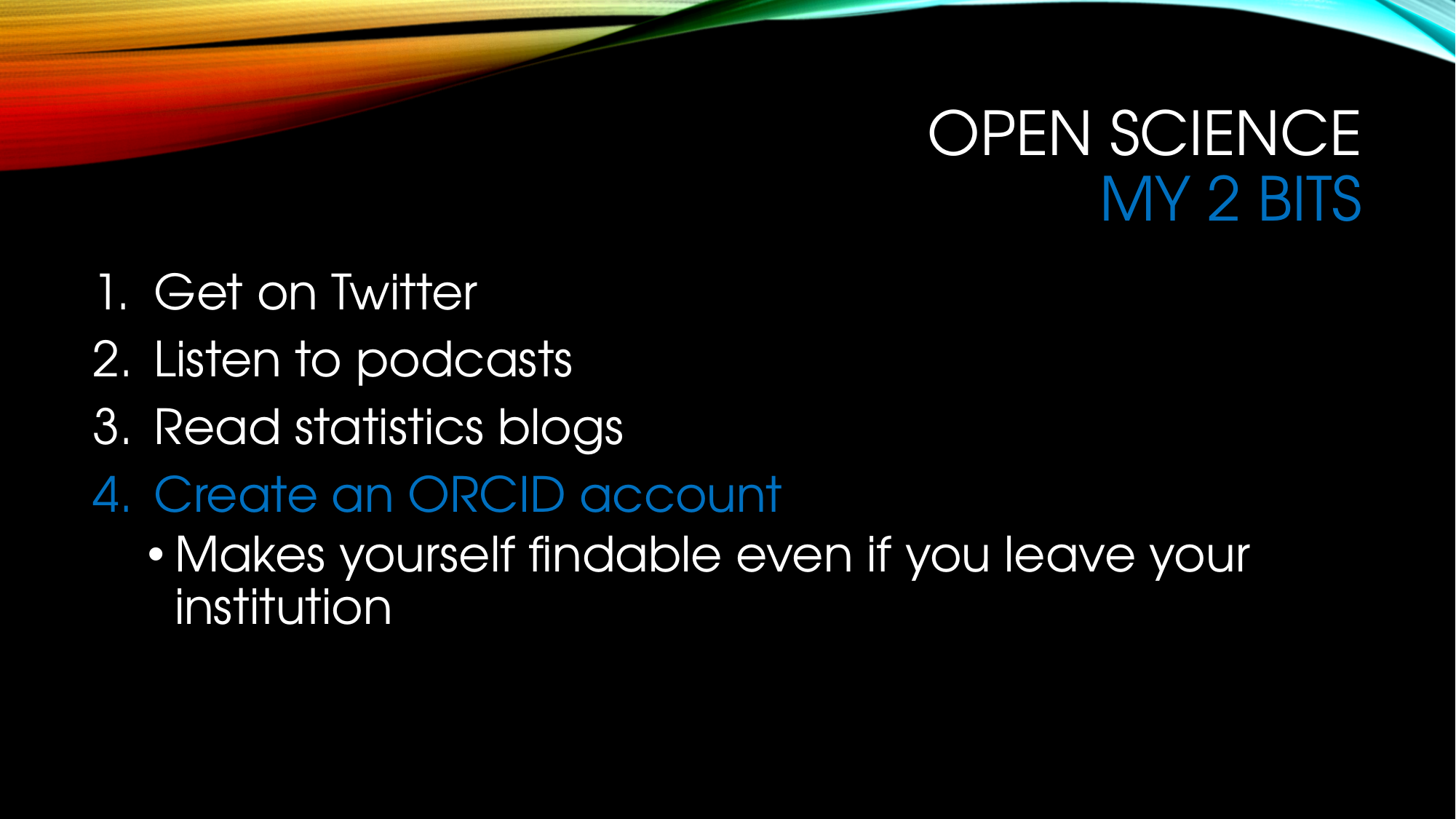

# Open Science My 2 Bits
Get on Twitter
Listen to podcasts
Read statistics blogs
Create an ORCID account
Makes yourself findable even if you leave your institution